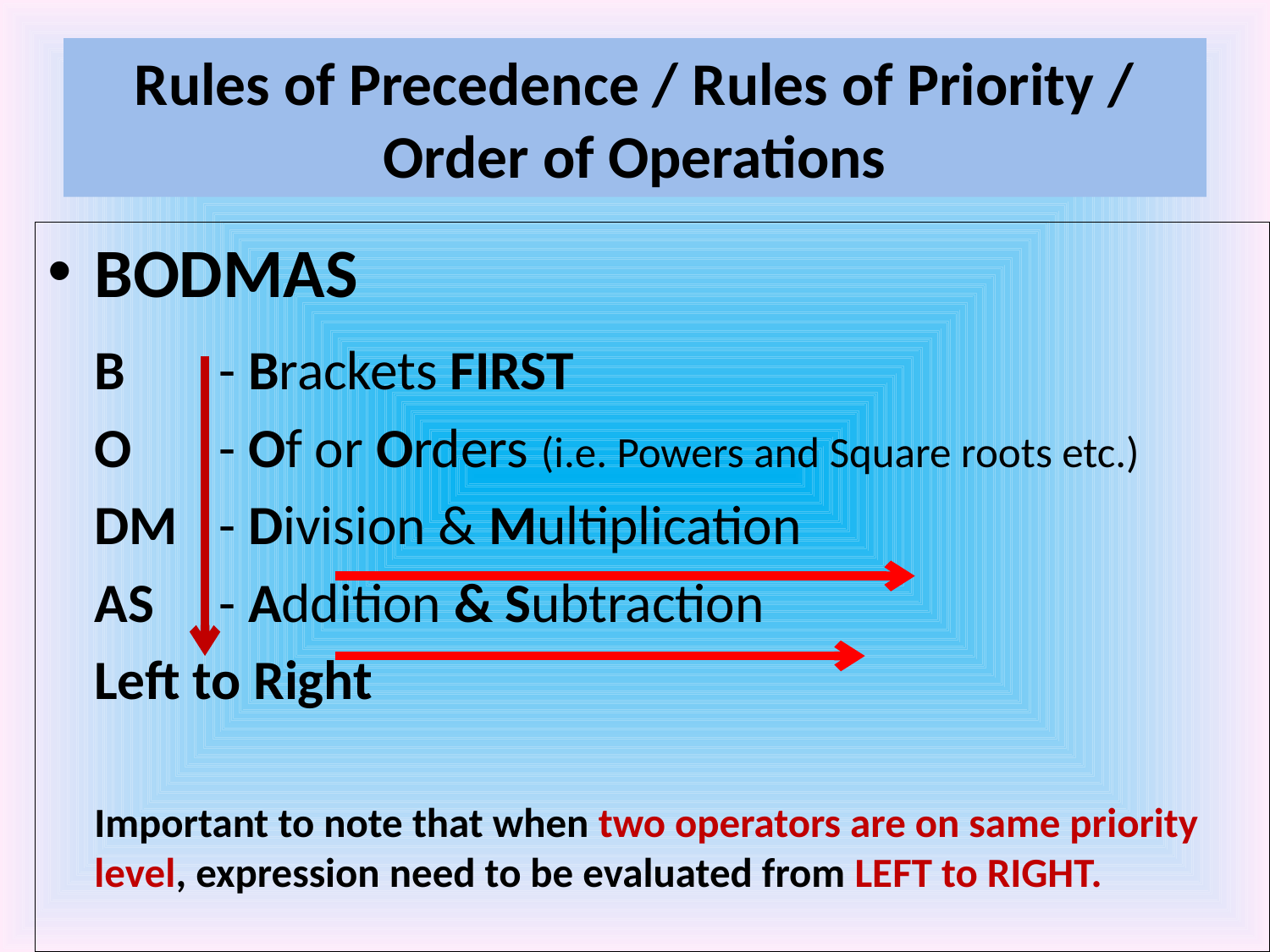

# Rules of Precedence / Rules of Priority / Order of Operations
BODMAS

	B 		- Brackets FIRST
	O 		- Of or Orders (i.e. Powers and Square roots etc.)
	DM 	- Division & Multiplication
	AS		- Addition & Subtraction
				Left to Right

	Important to note that when two operators are on same priority level, expression need to be evaluated from LEFT to RIGHT.